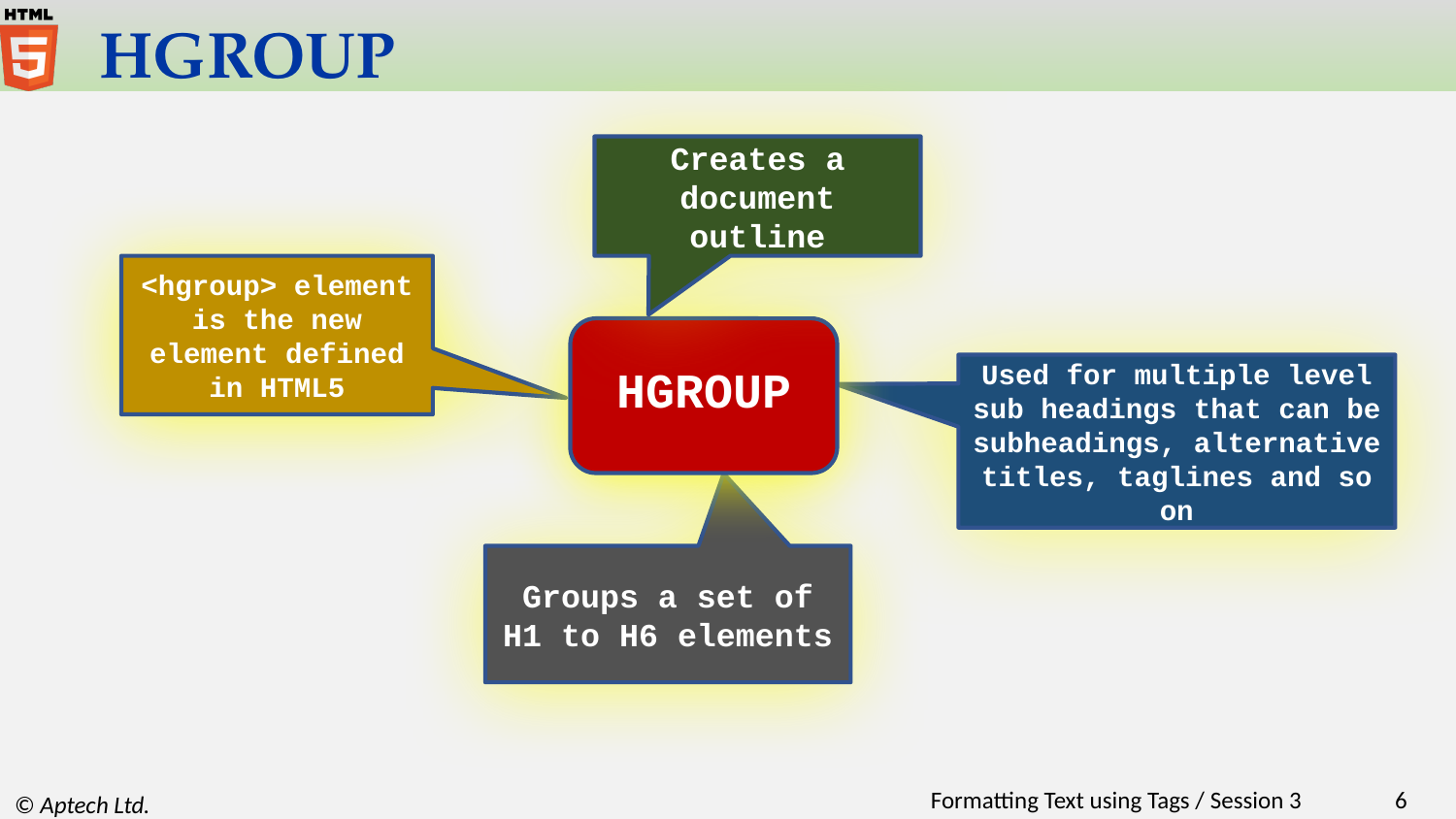

# HGROUP
Creates a document outline
<hgroup> element is the new element defined in HTML5
HGROUP
Used for multiple level sub headings that can be subheadings, alternative titles, taglines and so on
Groups a set of H1 to H6 elements
Formatting Text using Tags / Session 3
6